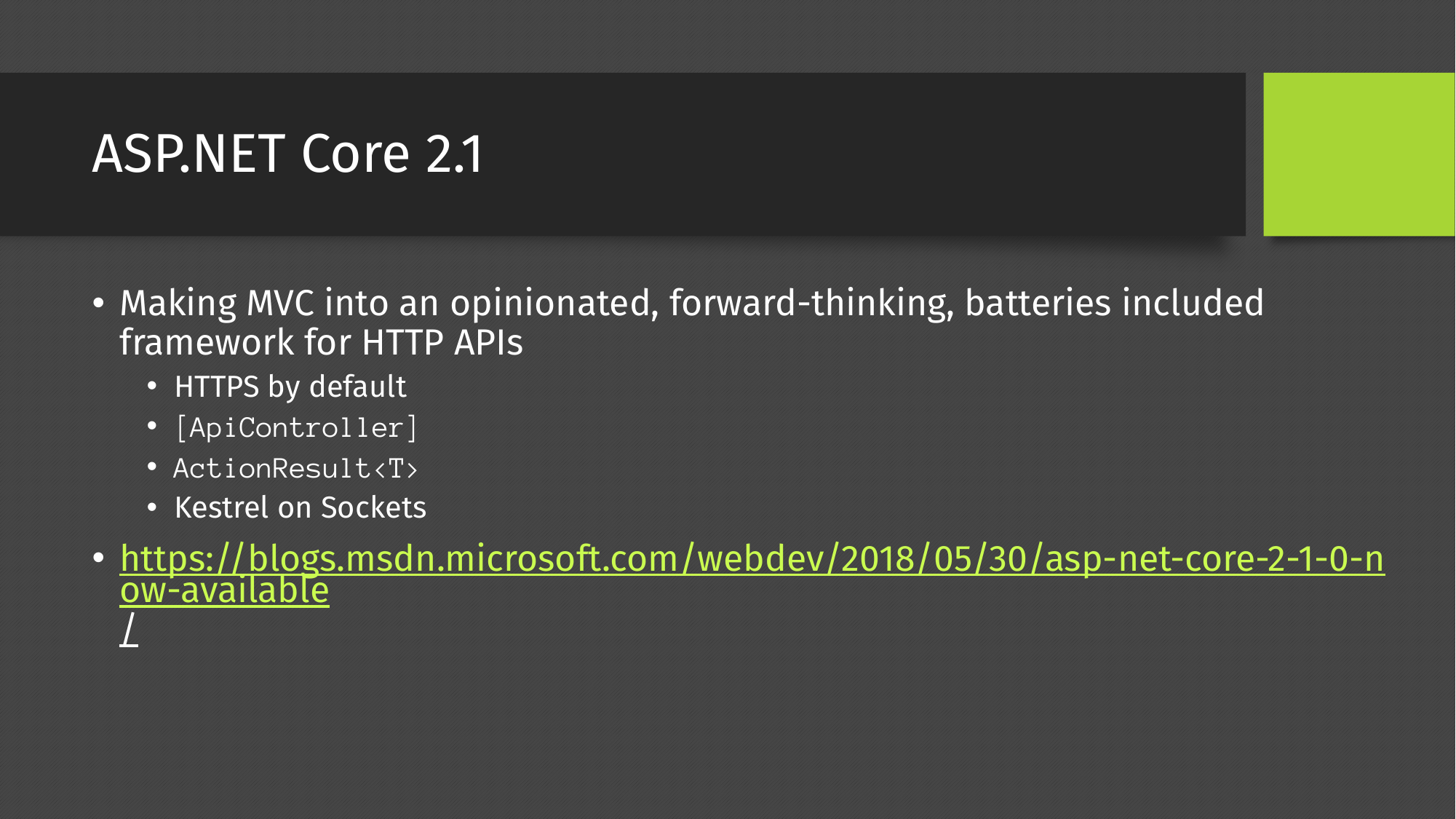

# ASP.NET Core 2.1
Making MVC into an opinionated, forward-thinking, batteries included framework for HTTP APIs
HTTPS by default
[ApiController]
ActionResult<T>
Kestrel on Sockets
https://blogs.msdn.microsoft.com/webdev/2018/05/30/asp-net-core-2-1-0-now-available/